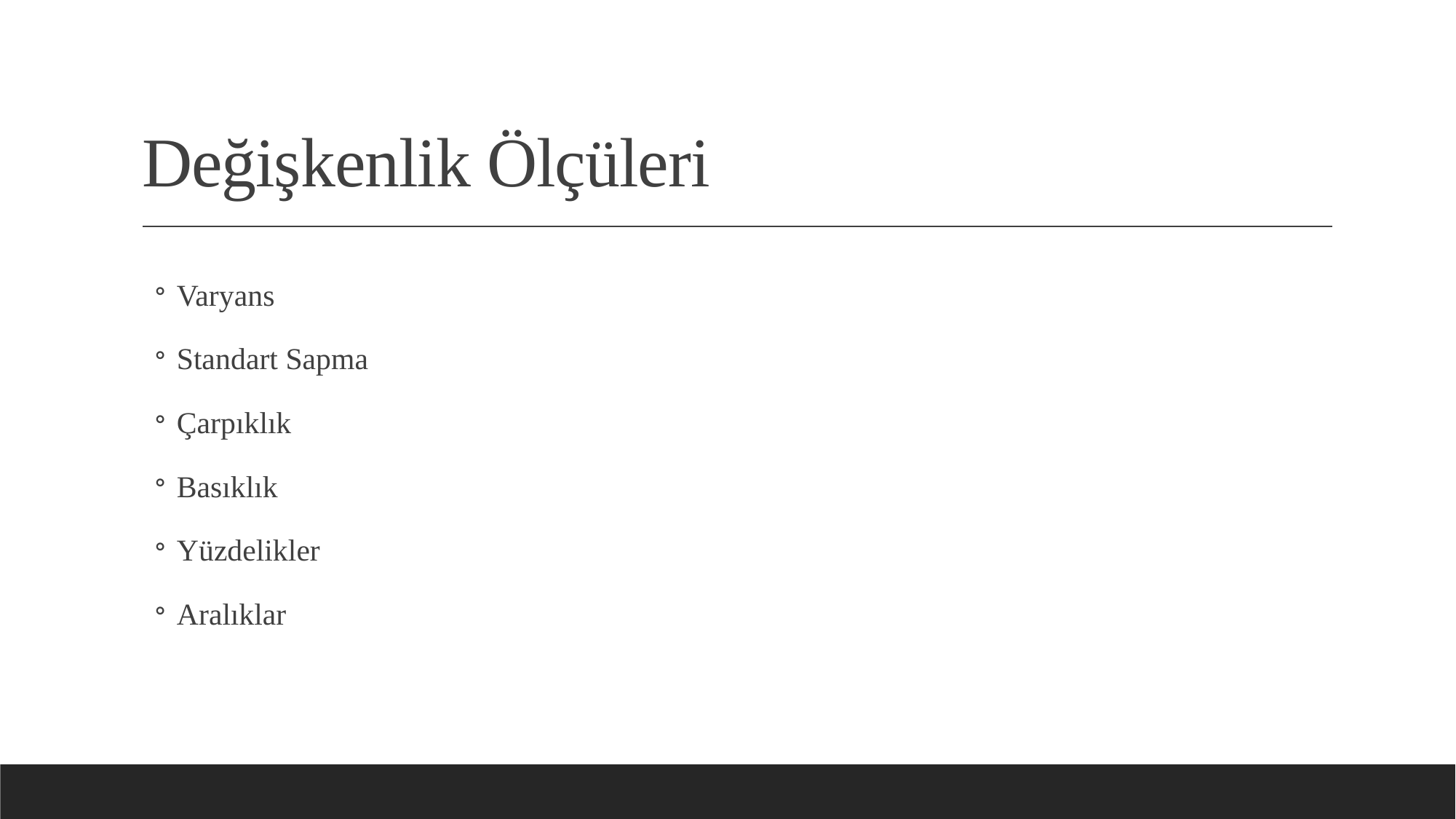

# Değişkenlik Ölçüleri
Varyans
Standart Sapma
Çarpıklık
Basıklık
Yüzdelikler
Aralıklar